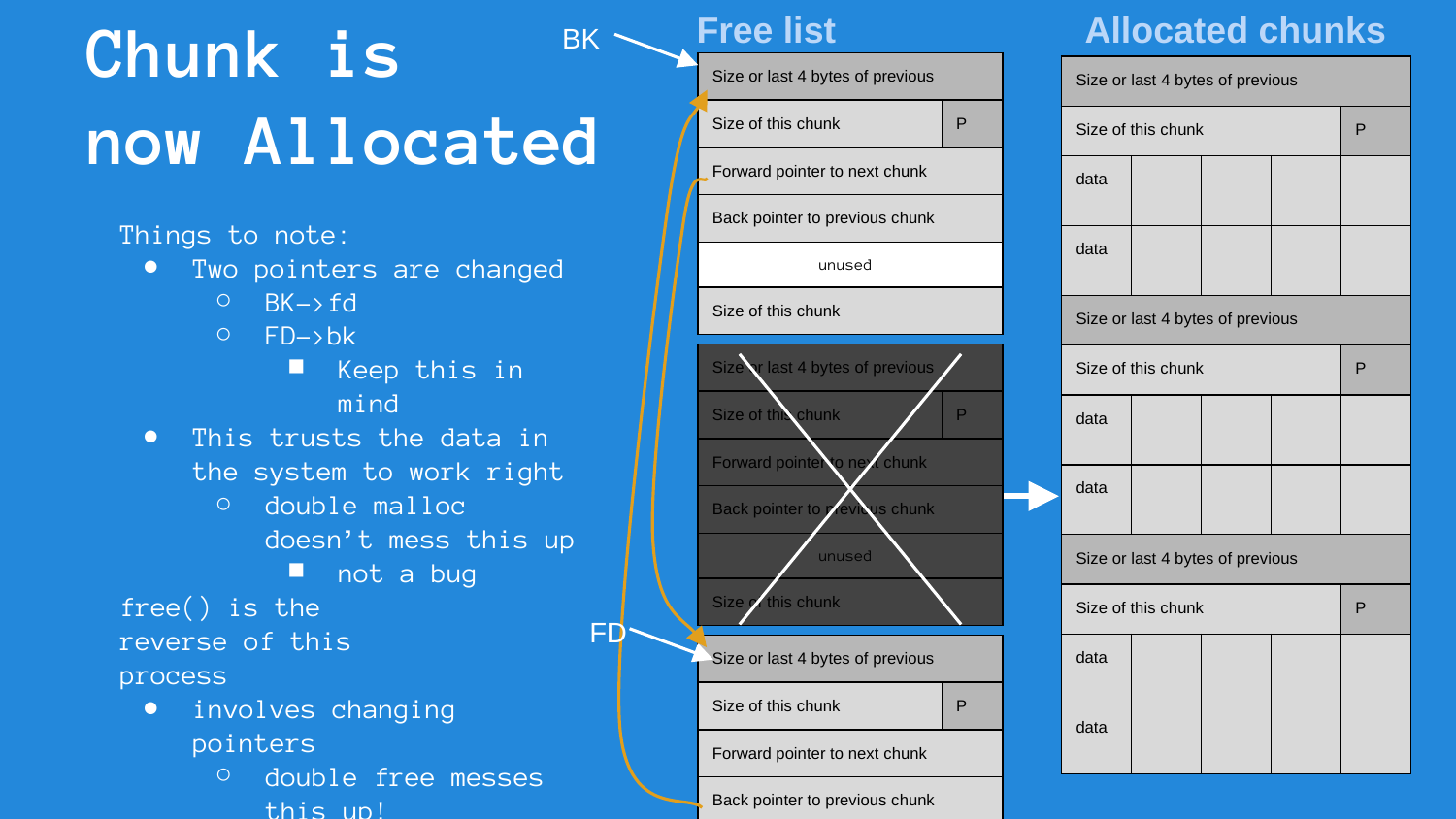

Free list
Allocated chunks
BK
| Size or last 4 bytes of previous |  |  |  |  |
| --- | --- | --- | --- | --- |
| Size of this chunk |  |  |  | P |
| Forward pointer to next chunk |  |  |  |  |
| Back pointer to previous chunk |  |  |  |  |
| unused |  |  |  |  |
| Size of this chunk |  |  |  |  |
| Size or last 4 bytes of previous |  |  |  |  |
| --- | --- | --- | --- | --- |
| Size of this chunk |  |  |  | P |
| data |  |  |  |  |
| data |  |  |  |  |
| Size or last 4 bytes of previous |  |  |  |  |
| Size of this chunk |  |  |  | P |
| data |  |  |  |  |
| data |  |  |  |  |
| Size or last 4 bytes of previous |  |  |  |  |
| Size of this chunk |  |  |  | P |
| data |  |  |  |  |
| data |  |  |  |  |
# Chunk is    now Allocated

Things to note:
Two pointers are changed
BK->fd
FD->bk
Keep this in mind
This trusts the data in the system to work right
double malloc doesn’t mess this up
not a bug
free() is the
reverse of this
process
involves changing pointers
double free messes this up!

| Size or last 4 bytes of previous |  |  |  |  |
| --- | --- | --- | --- | --- |
| Size of this chunk |  |  |  | P |
| Forward pointer to next chunk |  |  |  |  |
| Back pointer to previous chunk |  |  |  |  |
| unused |  |  |  |  |
| Size of this chunk |  |  |  |  |
FD
| Size or last 4 bytes of previous |  |  |  |  |
| --- | --- | --- | --- | --- |
| Size of this chunk |  |  |  | P |
| Forward pointer to next chunk |  |  |  |  |
| Back pointer to previous chunk |  |  |  |  |
| unused |  |  |  |  |
| Size of this chunk |  |  |  |  |